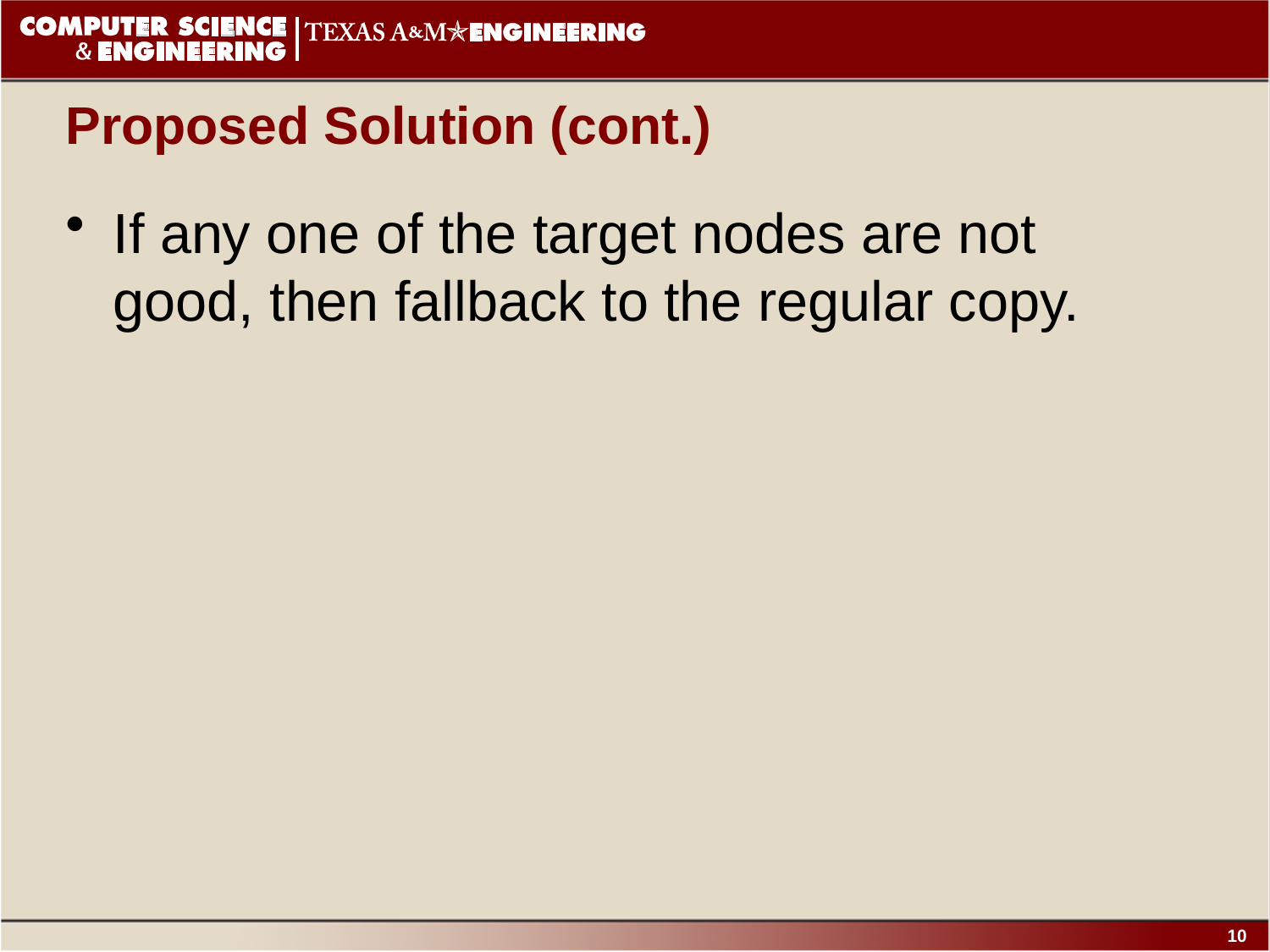

# Proposed Solution (cont.)
If any one of the target nodes are not good, then fallback to the regular copy.

10